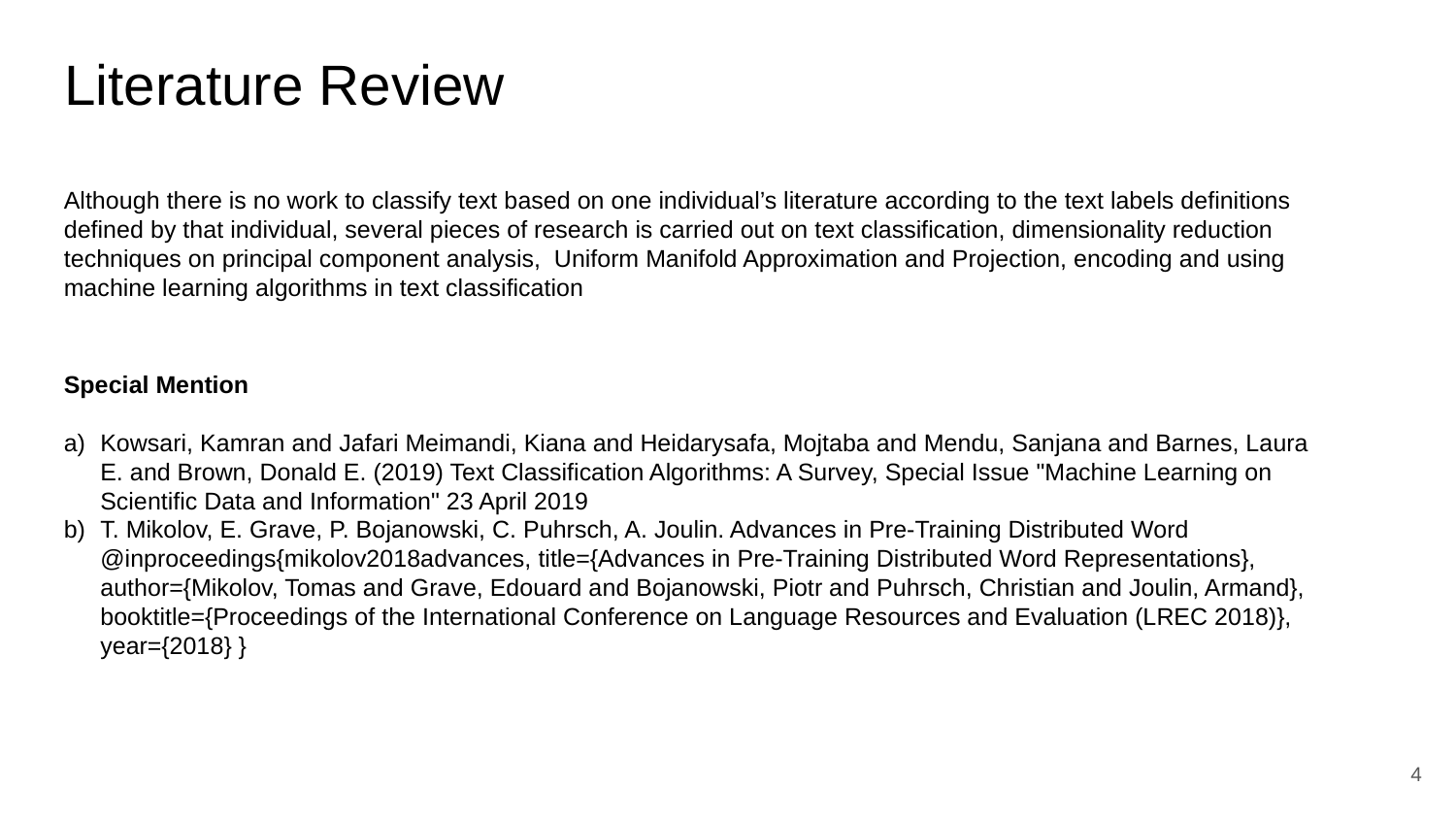

# Literature Review
Although there is no work to classify text based on one individual’s literature according to the text labels definitions defined by that individual, several pieces of research is carried out on text classification, dimensionality reduction techniques on principal component analysis,  Uniform Manifold Approximation and Projection, encoding and using machine learning algorithms in text classification
Special Mention

Kowsari, Kamran and Jafari Meimandi, Kiana and Heidarysafa, Mojtaba and Mendu, Sanjana and Barnes, Laura E. and Brown, Donald E. (2019) Text Classification Algorithms: A Survey, Special Issue "Machine Learning on Scientific Data and Information" 23 April 2019
T. Mikolov, E. Grave, P. Bojanowski, C. Puhrsch, A. Joulin. Advances in Pre-Training Distributed Word @inproceedings{mikolov2018advances, title={Advances in Pre-Training Distributed Word Representations}, author={Mikolov, Tomas and Grave, Edouard and Bojanowski, Piotr and Puhrsch, Christian and Joulin, Armand}, booktitle={Proceedings of the International Conference on Language Resources and Evaluation (LREC 2018)}, year={2018} }

4